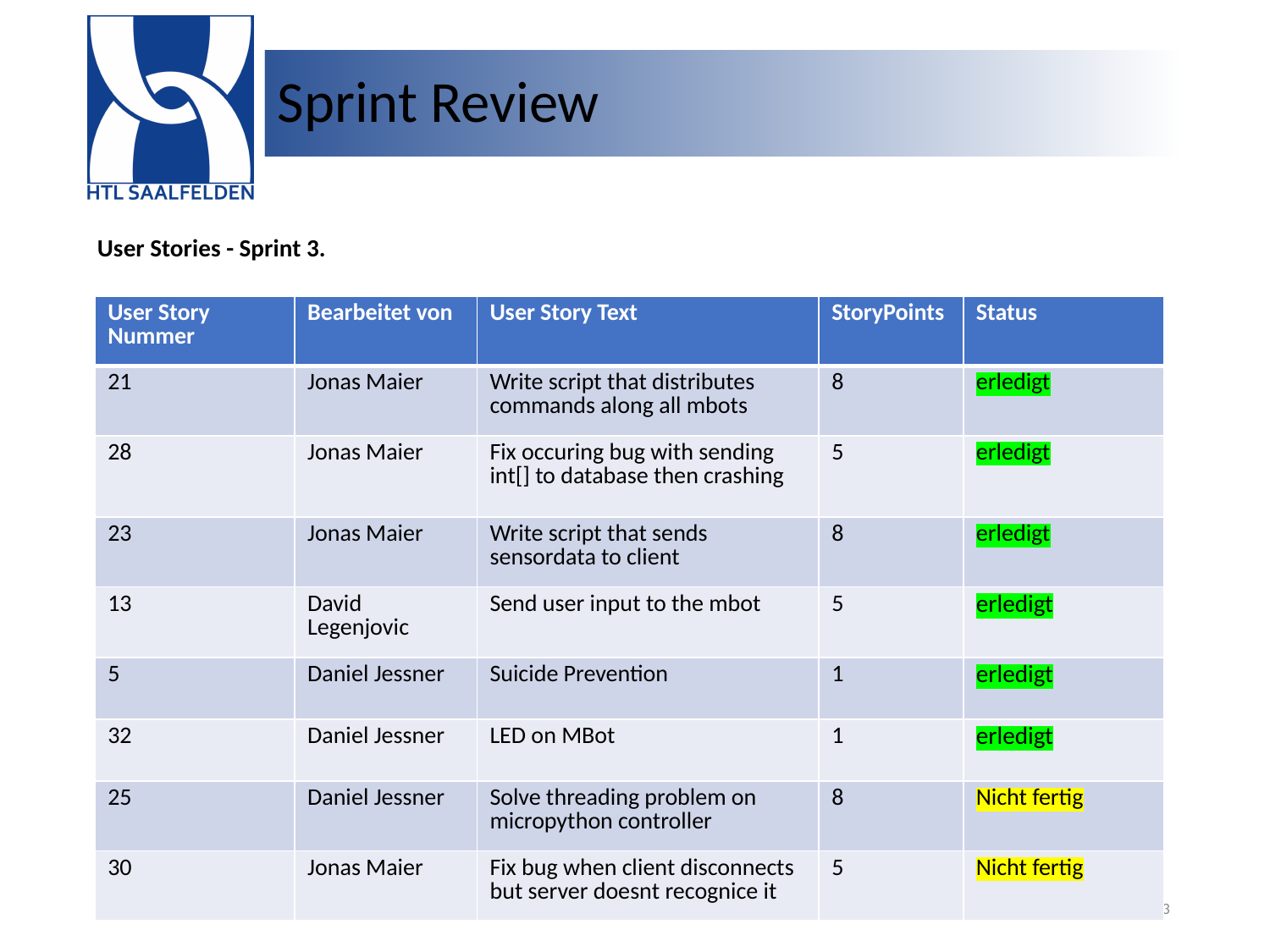

# Sprint Review
User Stories - Sprint 3.
| User Story Nummer | Bearbeitet von | User Story Text | StoryPoints | Status |
| --- | --- | --- | --- | --- |
| 21 | Jonas Maier | Write script that distributes commands along all mbots | 8 | erledigt |
| 28 | Jonas Maier | Fix occuring bug with sending int[] to database then crashing | 5 | erledigt |
| 23 | Jonas Maier | Write script that sends sensordata to client | 8 | erledigt |
| 13 | David Legenjovic | Send user input to the mbot | 5 | erledigt |
| 5 | Daniel Jessner | Suicide Prevention | 1 | erledigt |
| 32 | Daniel Jessner | LED on MBot | 1 | erledigt |
| 25 | Daniel Jessner | Solve threading problem on micropython controller | 8 | Nicht fertig |
| 30 | Jonas Maier | Fix bug when client disconnects but server doesnt recognice it | 5 | Nicht fertig |
DI(FH) Falkensteiner Markus
3